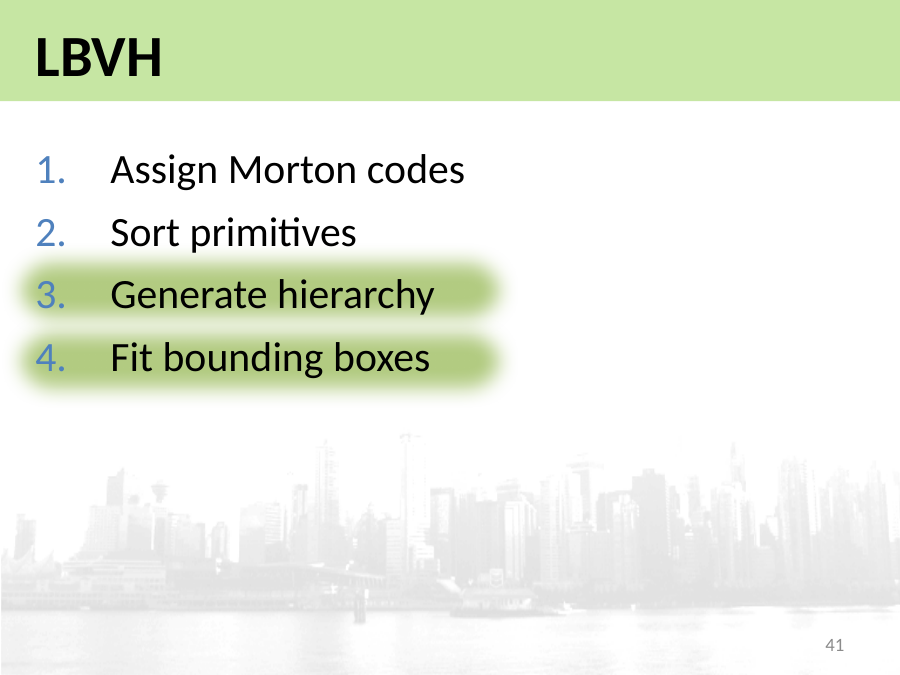

# LBVH
Assign Morton codes
Sort primitives
Generate hierarchy
Fit bounding boxes

41